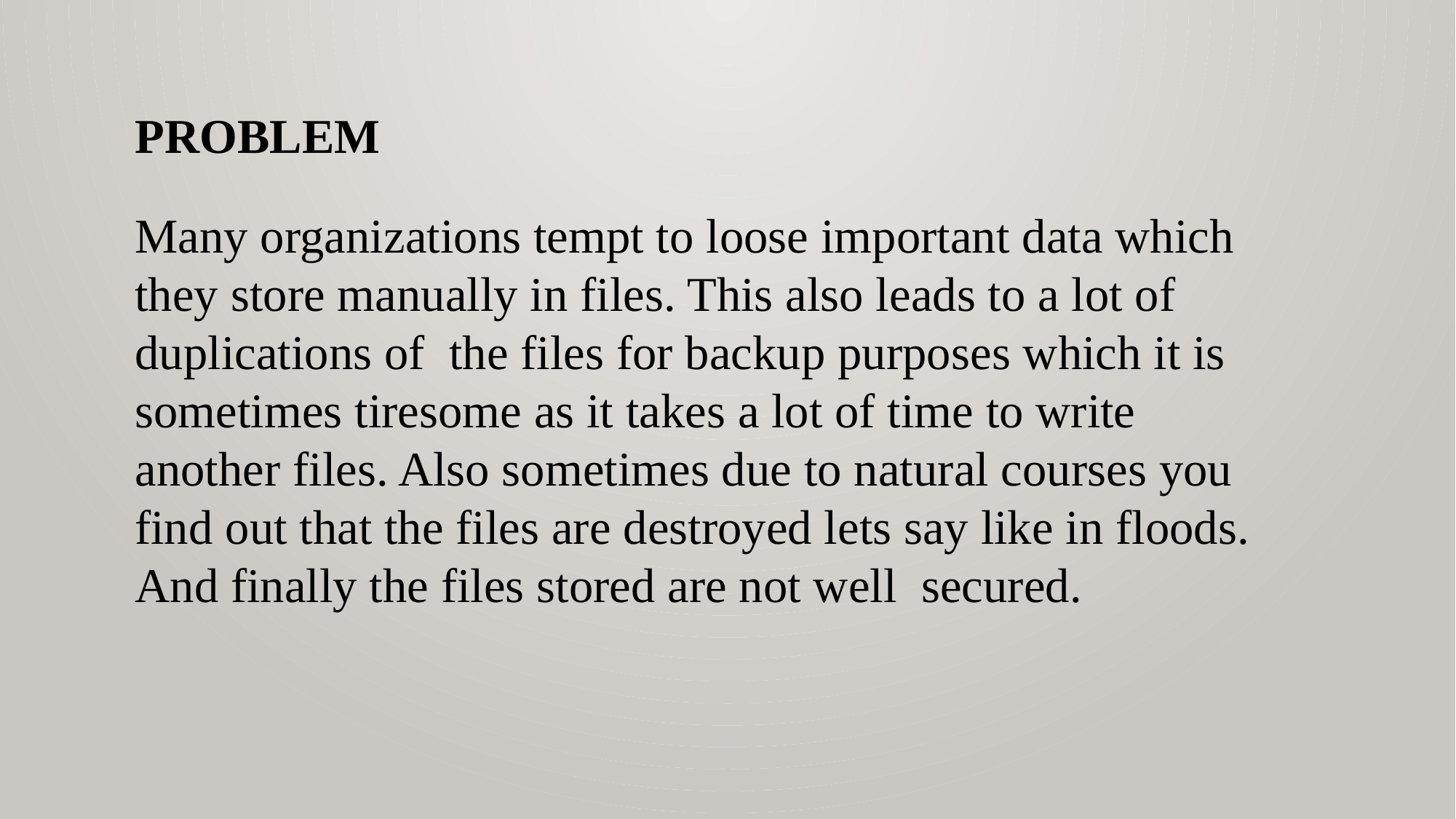

PROBLEM
Many organizations tempt to loose important data which they store manually in files. This also leads to a lot of duplications of  the files for backup purposes which it is sometimes tiresome as it takes a lot of time to write another files. Also sometimes due to natural courses you find out that the files are destroyed lets say like in floods. And finally the files stored are not well  secured.